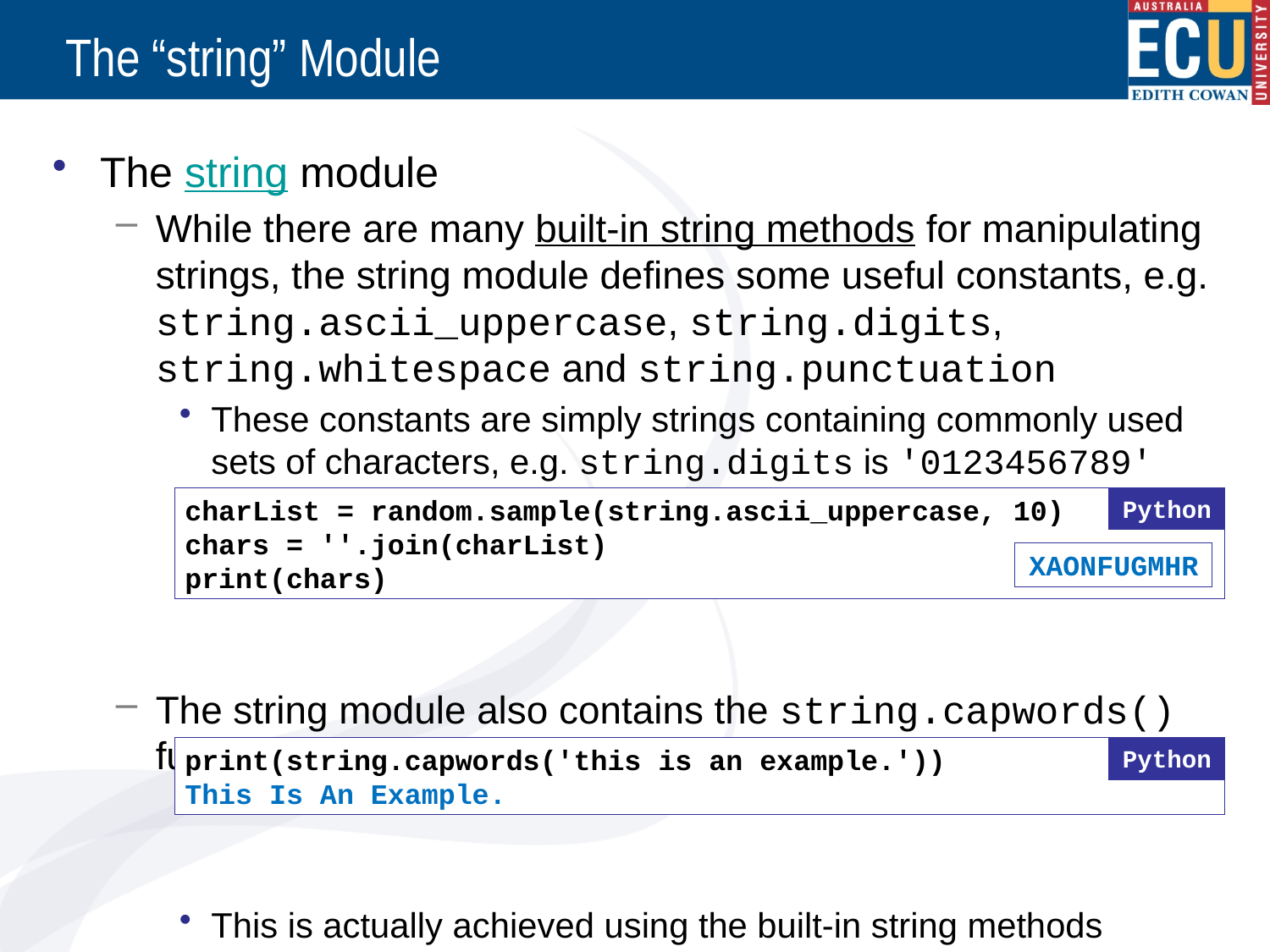

# The “string” Module
The string module
While there are many built-in string methods for manipulating strings, the string module defines some useful constants, e.g. string.ascii_uppercase, string.digits, string.whitespace and string.punctuation
These constants are simply strings containing commonly used sets of characters, e.g. string.digits is '0123456789'

The string module also contains the string.capwords() function, which capitalises each word in a string:

This is actually achieved using the built-in string methods str.split(), str.capitalize() and str.join()
charList = random.sample(string.ascii_uppercase, 10)
chars = ''.join(charList)
print(chars)
Python
XAONFUGMHR
Python
print(string.capwords('this is an example.'))
This Is An Example.